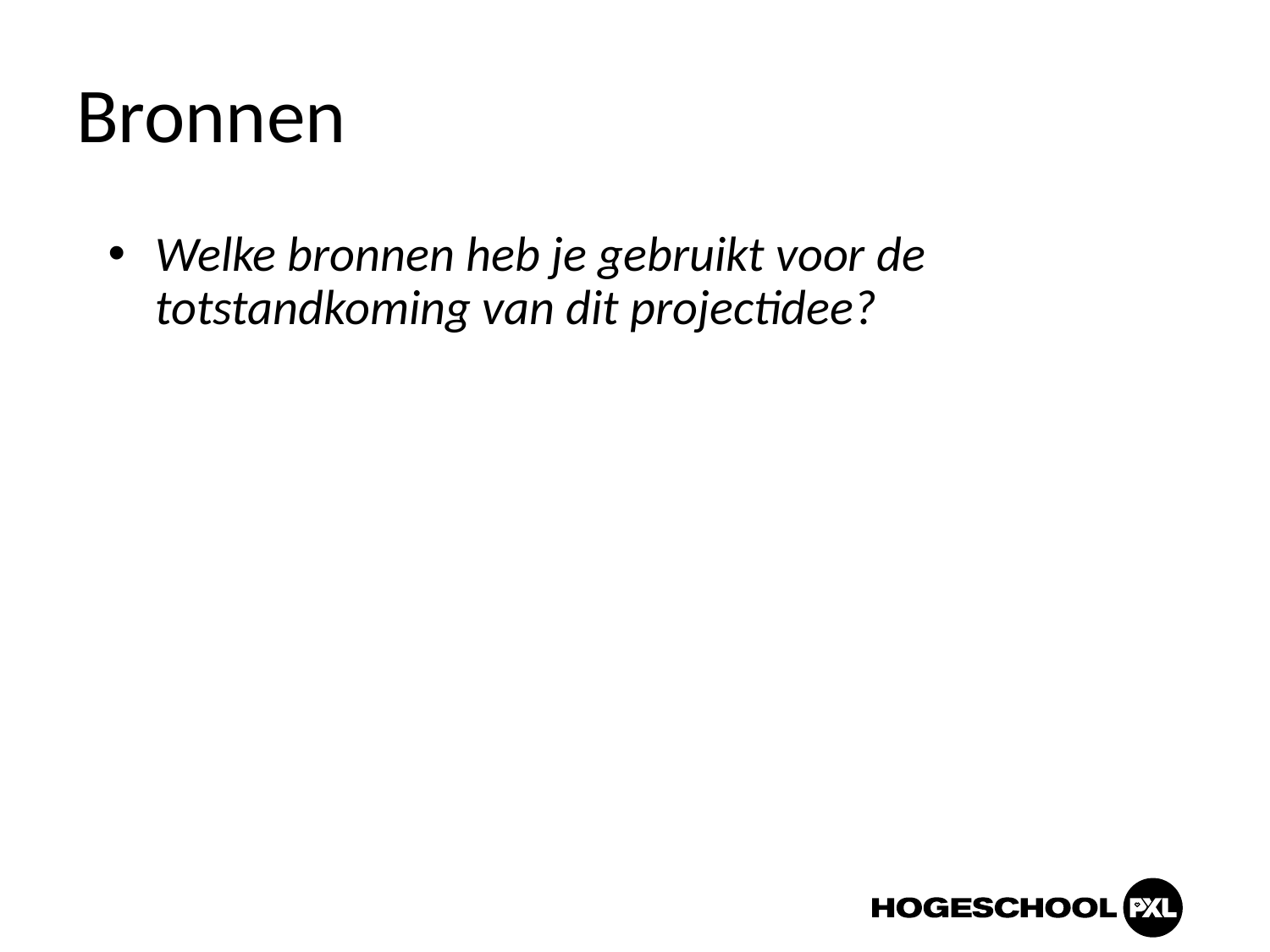

# Bronnen
Welke bronnen heb je gebruikt voor de totstandkoming van dit projectidee?